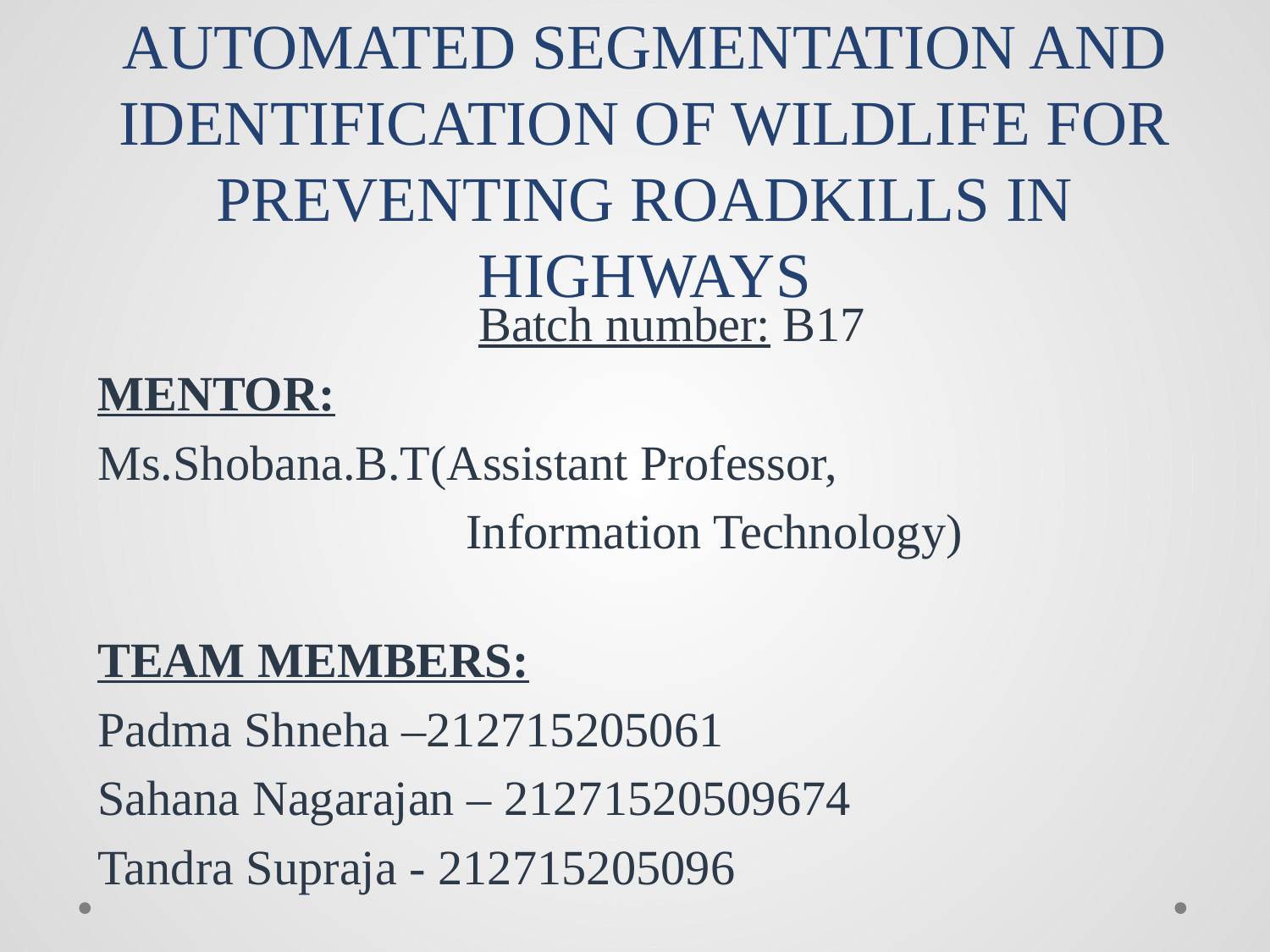

# AUTOMATED SEGMENTATION AND IDENTIFICATION OF WILDLIFE FOR PREVENTING ROADKILLS IN HIGHWAYS
			Batch number: B17
MENTOR:
Ms.Shobana.B.T(Assistant Professor,
                              Information Technology)
TEAM MEMBERS:
Padma Shneha –212715205061
Sahana Nagarajan – 21271520509674
Tandra Supraja - 212715205096